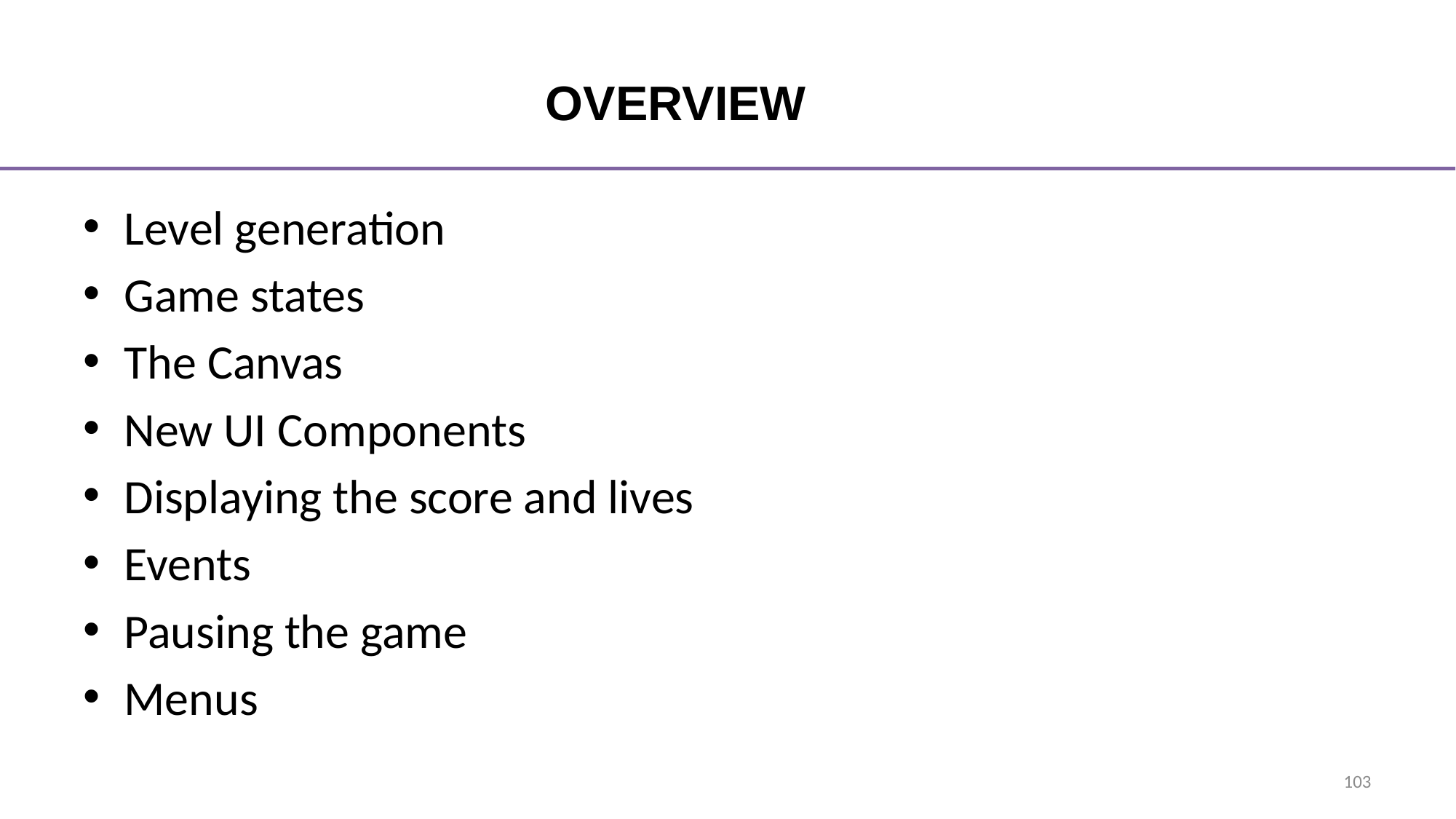

# Overview
Level generation
Game states
The Canvas
New UI Components
Displaying the score and lives
Events
Pausing the game
Menus

103